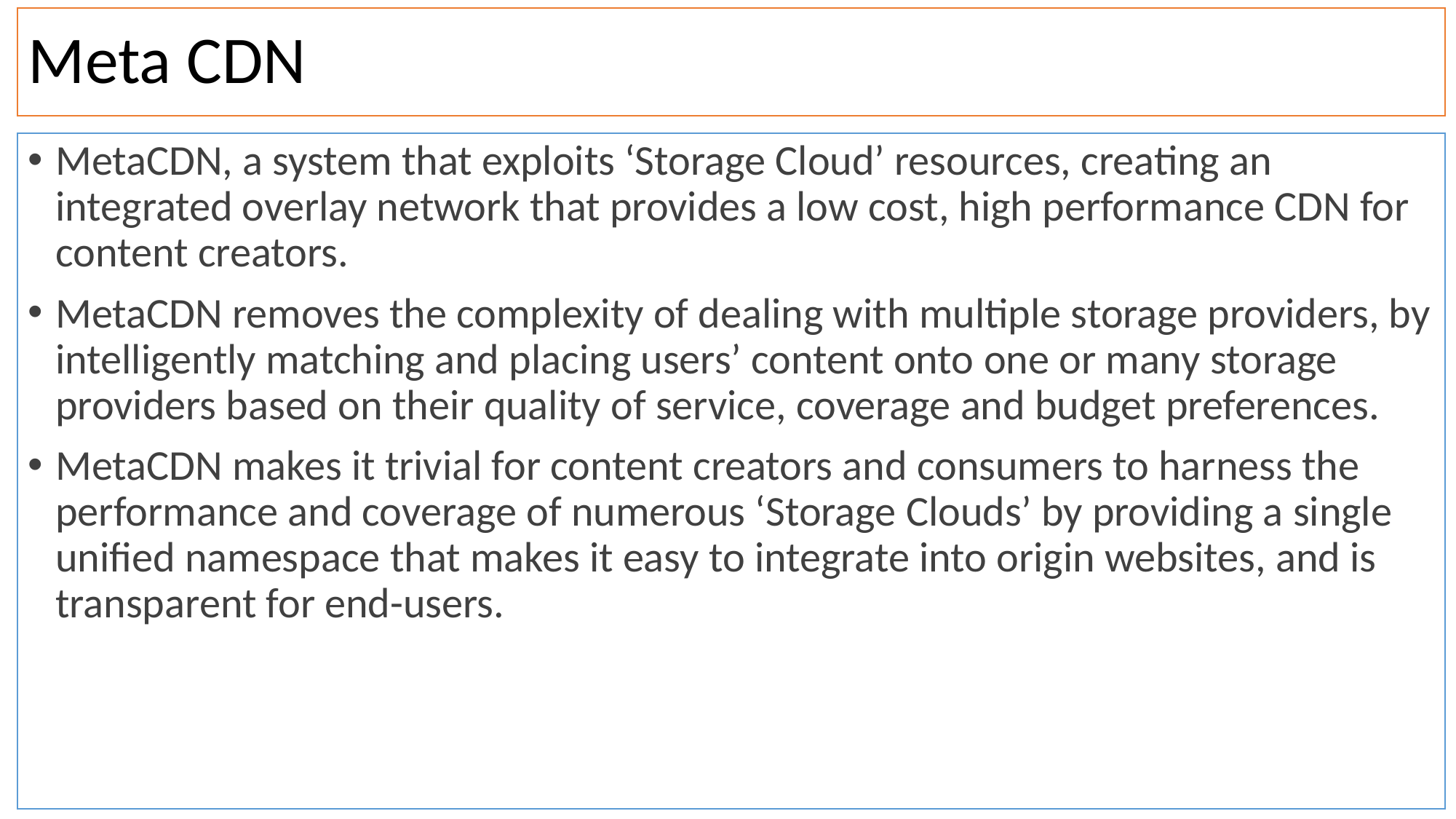

# Meta CDN
MetaCDN, a system that exploits ‘Storage Cloud’ resources, creating an integrated overlay network that provides a low cost, high performance CDN for content creators.
MetaCDN removes the complexity of dealing with multiple storage providers, by intelligently matching and placing users’ content onto one or many storage providers based on their quality of service, coverage and budget preferences.
MetaCDN makes it trivial for content creators and consumers to harness the performance and coverage of numerous ‘Storage Clouds’ by providing a single unified namespace that makes it easy to integrate into origin websites, and is transparent for end-users.